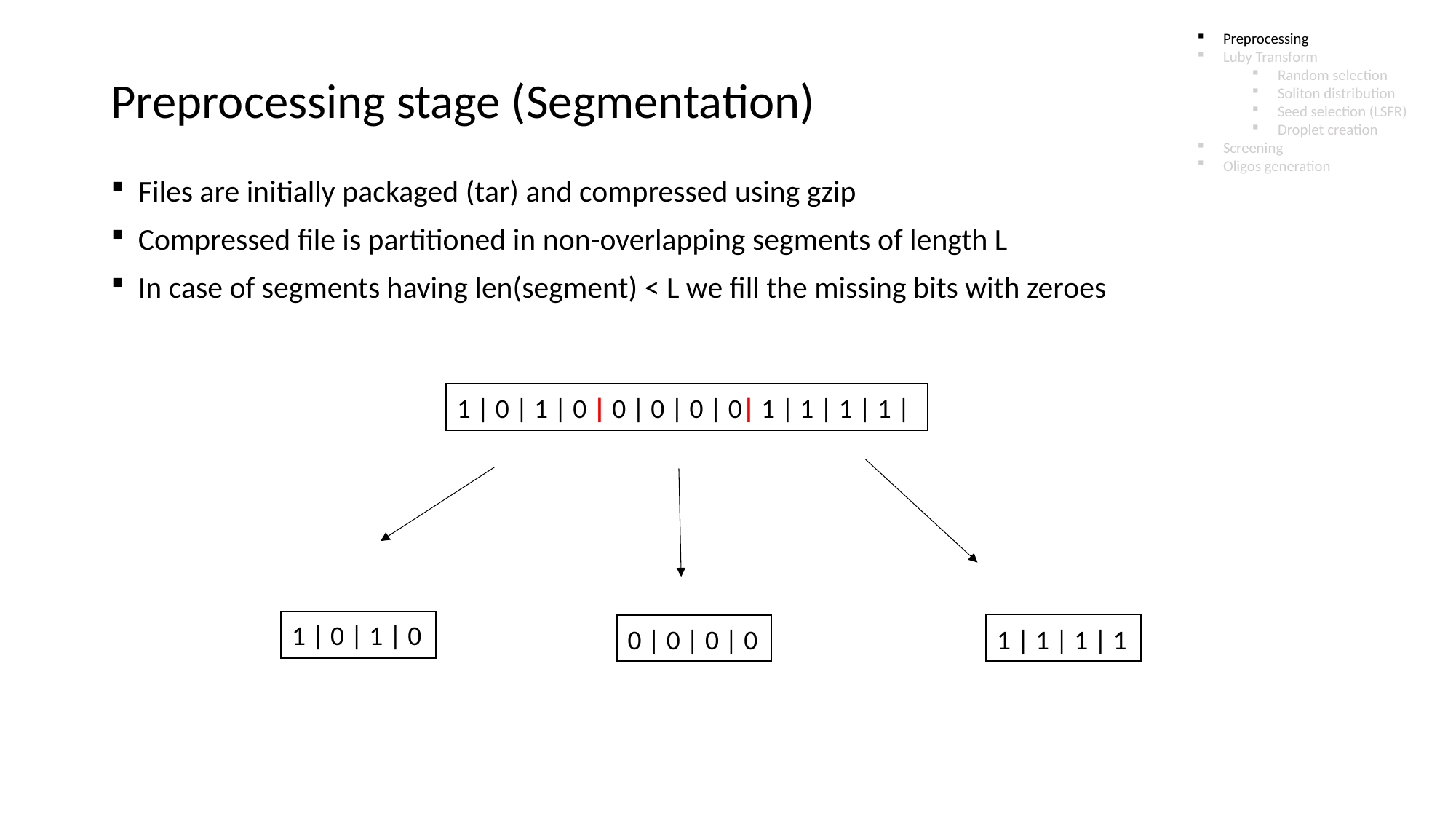

# Preprocessing stage (Segmentation)
Preprocessing
Luby Transform
Random selection
Soliton distribution
Seed selection (LSFR)
Droplet creation
Screening
Oligos generation

Files are initially packaged (tar) and compressed using gzip
Compressed file is partitioned in non-overlapping segments of length L
In case of segments having len(segment) < L we fill the missing bits with zeroes

1 | 0 | 1 | 0 | 0 | 0 | 0 | 0| 1 | 1 | 1 | 1 |

1 | 0 | 1 | 0

1 | 1 | 1 | 1
0 | 0 | 0 | 0